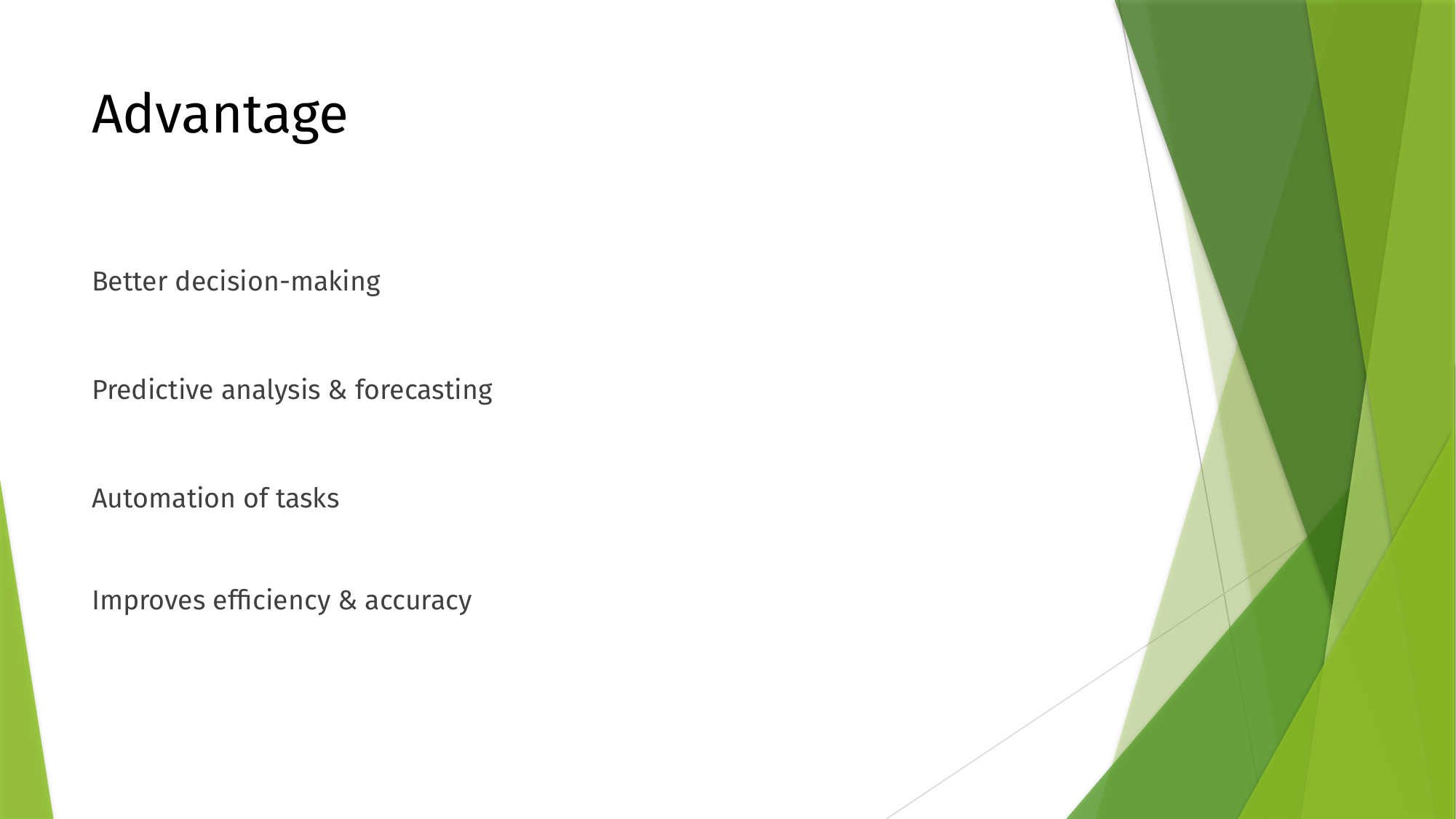

# Advantage
Better decision-making

Predictive analysis & forecasting

Automation of tasks

Improves efficiency & accuracy